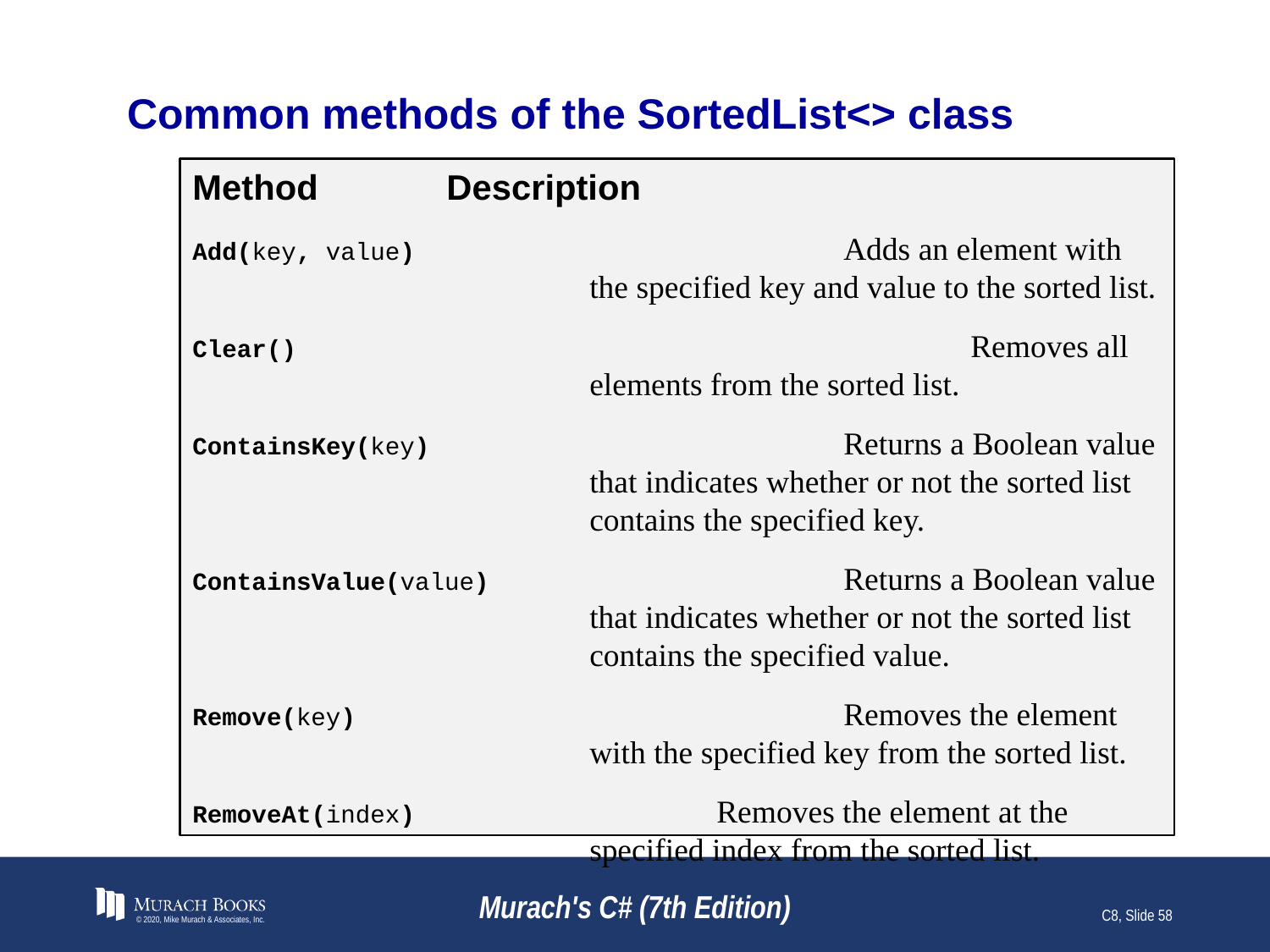

# Common methods of the SortedList<> class
Method		Description
Add(key, value)			Adds an element with the specified key and value to the sorted list.
Clear()				Removes all elements from the sorted list.
ContainsKey(key)			Returns a Boolean value that indicates whether or not the sorted list contains the specified key.
ContainsValue(value)			Returns a Boolean value that indicates whether or not the sorted list contains the specified value.
Remove(key)			Removes the element with the specified key from the sorted list.
RemoveAt(index)		Removes the element at the specified index from the sorted list.

© 2020, Mike Murach & Associates, Inc.
Murach's C# (7th Edition)

C8, Slide 58